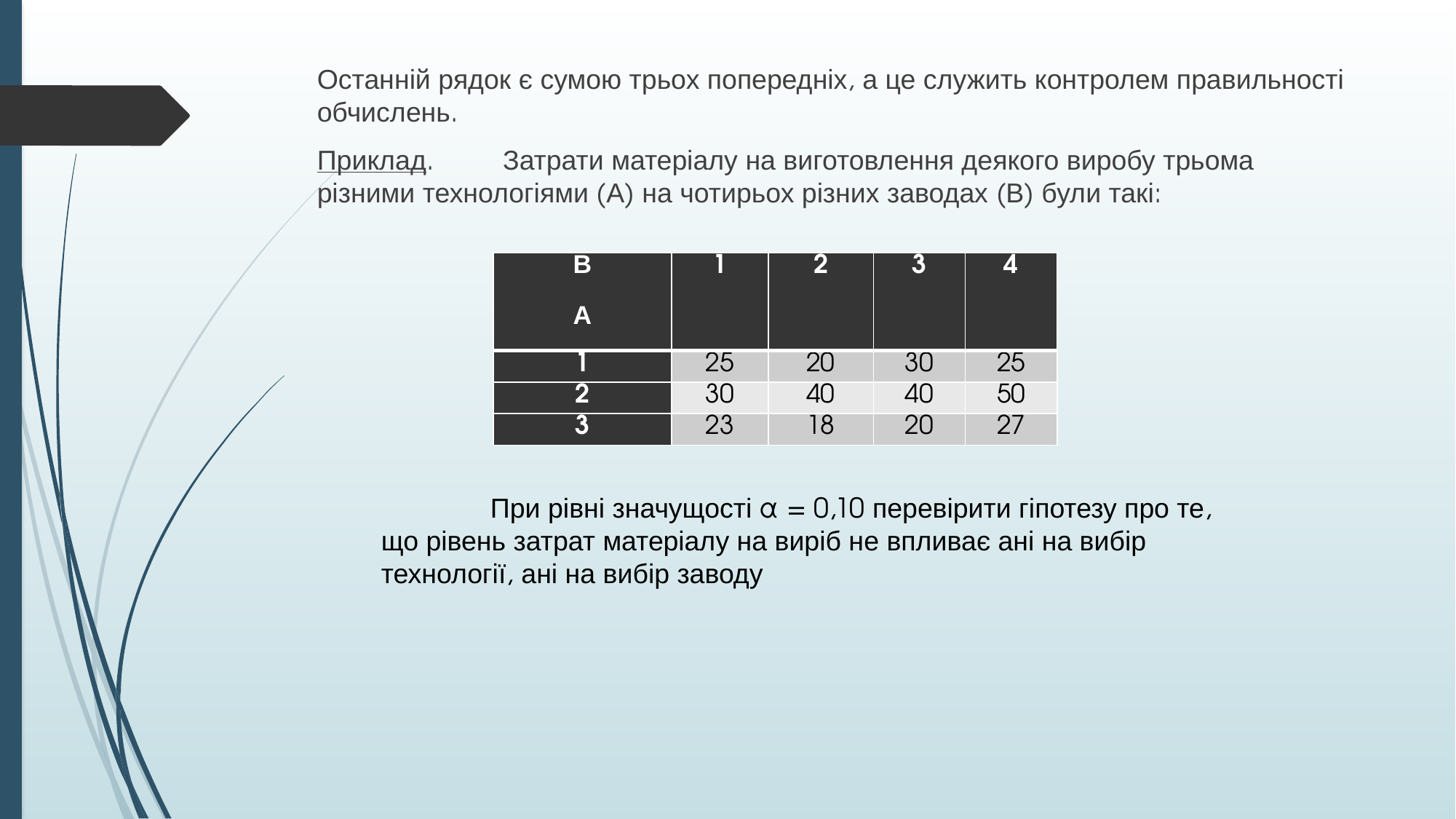

Останній рядок є сумою трьох попередніх, а це служить контролем правильності обчислень.
Приклад.         Затрати матеріалу на виготовлення деякого виробу трьома різними технологіями (А) на чотирьох різних заводах (В) були такі:

| В   А | 1 | 2 | 3 | 4 |
| --- | --- | --- | --- | --- |
| 1 | 25 | 20 | 30 | 25 |
| 2 | 30 | 40 | 40 | 50 |
| 3 | 23 | 18 | 20 | 27 |
	При рівні значущості α = 0,10 перевірити гіпотезу про те, що рівень затрат матеріалу на виріб не впливає ані на вибір технології, ані на вибір заводу